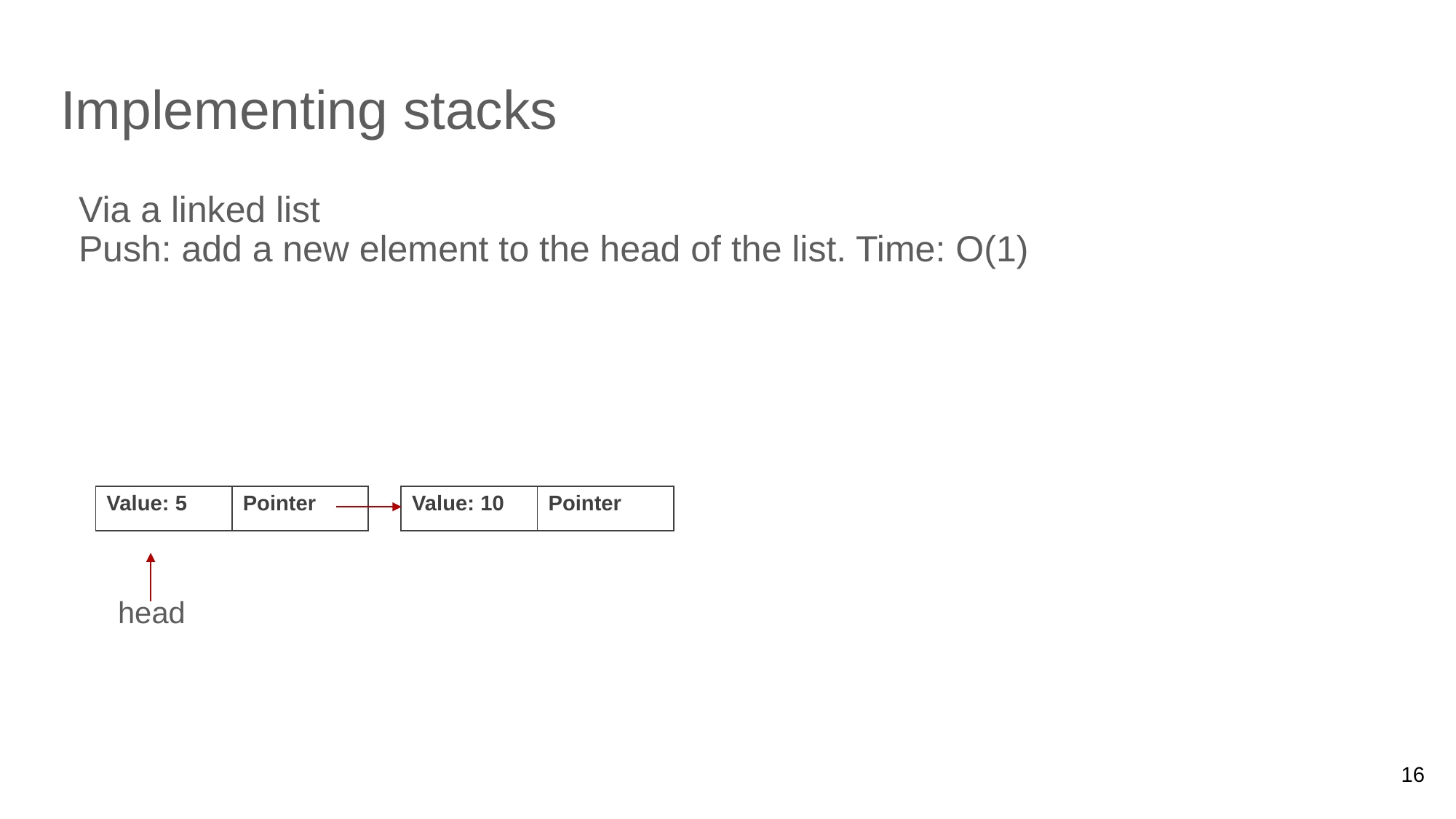

# Implementing stacks
Via a linked list
Push: add a new element to the head of the list. Time: O(1)

| Value: 5 | Pointer |
| --- | --- |
| Value: 10 | Pointer |
| --- | --- |
head
16